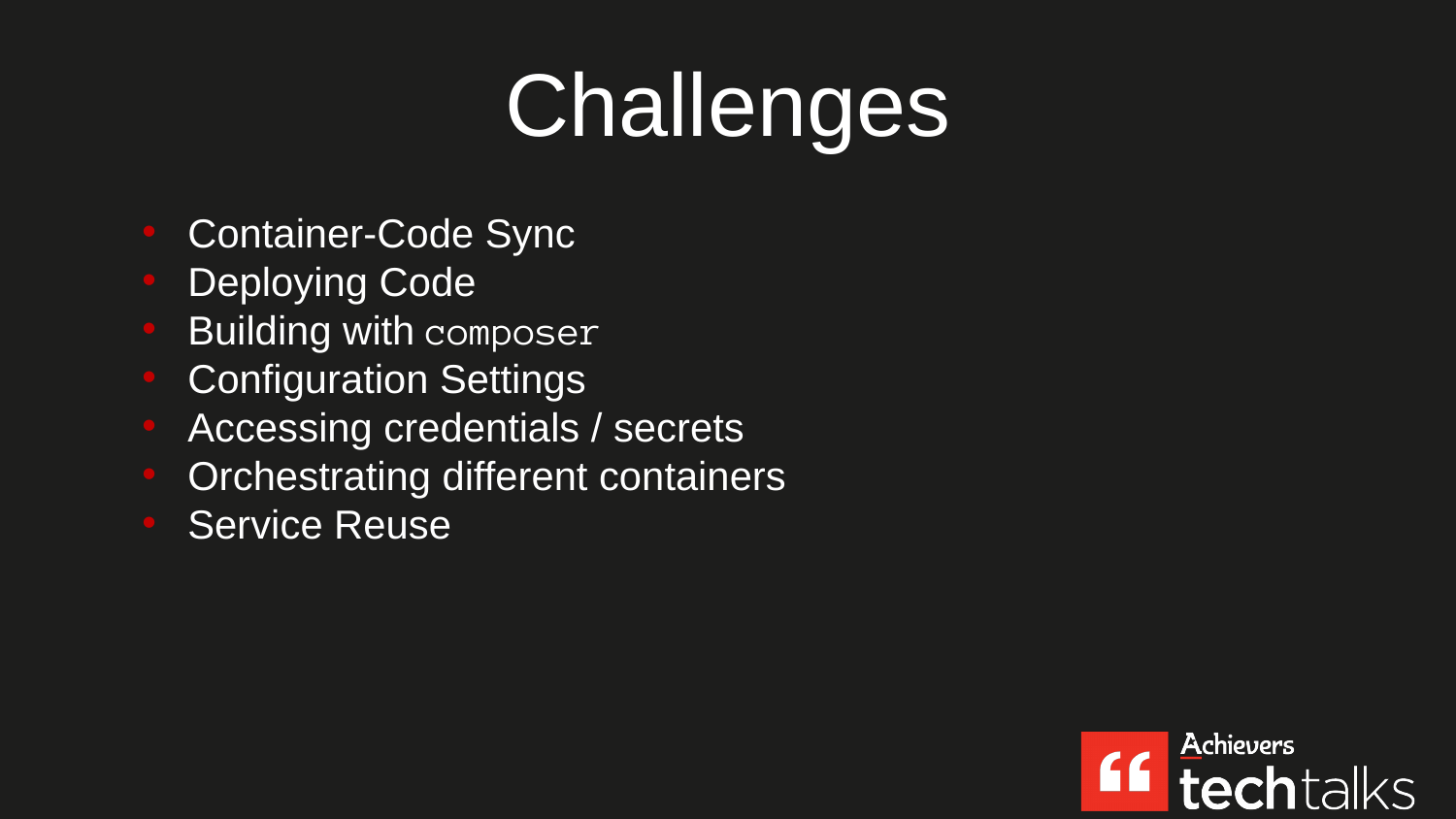

# Challenges
Container-Code Sync
Deploying Code
Building with composer
Configuration Settings
Accessing credentials / secrets
Orchestrating different containers
Service Reuse